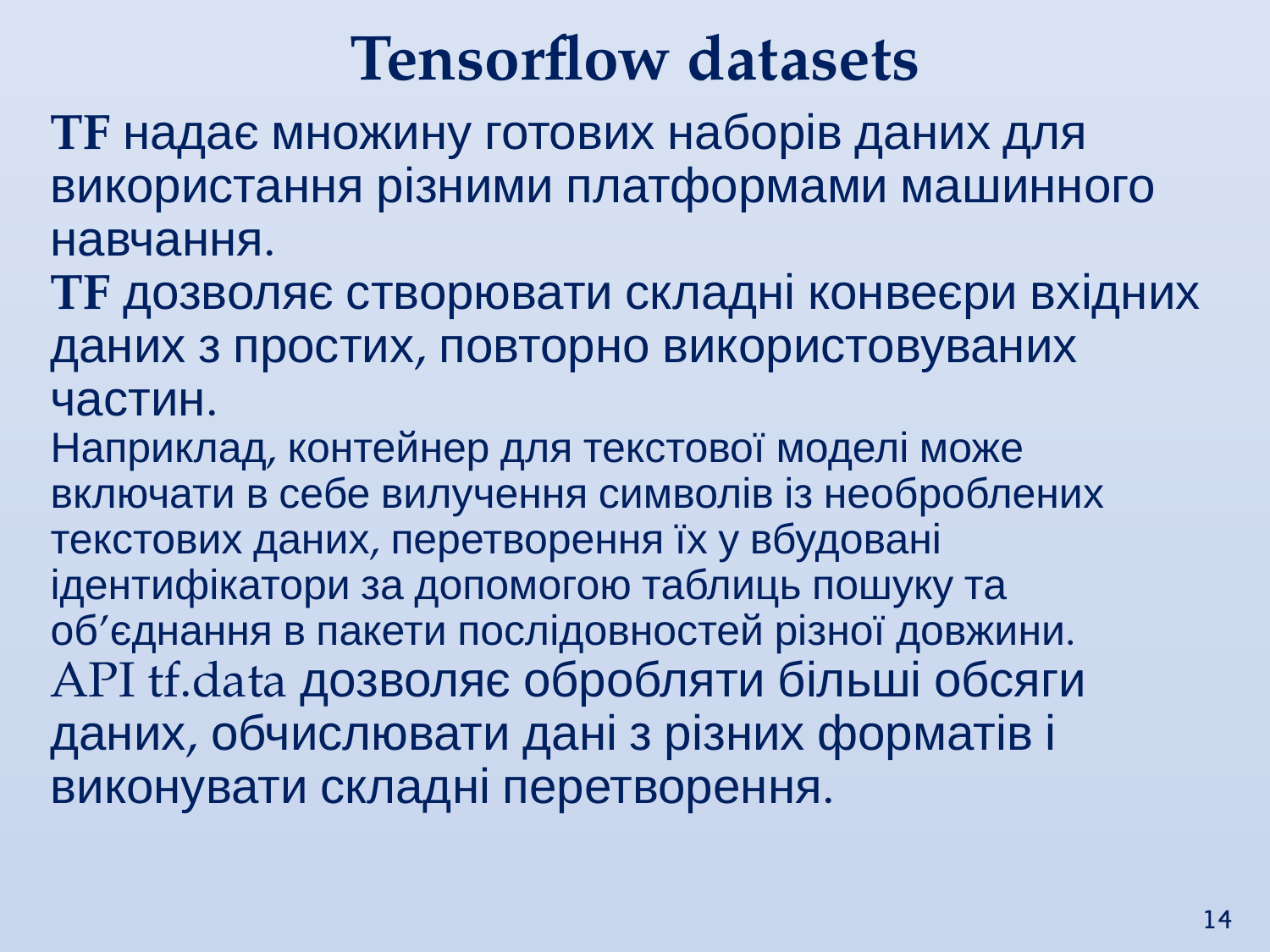

Tensorflow datasets
TF надає множину готових наборів даних для використання різними платформами машинного навчання.
TF дозволяє створювати складні конвеєри вхідних даних з простих, повторно використовуваних частин.
Наприклад, контейнер для текстової моделі може включати в себе вилучення символів із необроблених текстових даних, перетворення їх у вбудовані ідентифікатори за допомогою таблиць пошуку та об’єднання в пакети послідовностей різної довжини.
API tf.data дозволяє обробляти більші обсяги даних, обчислювати дані з різних форматів і виконувати складні перетворення.
14